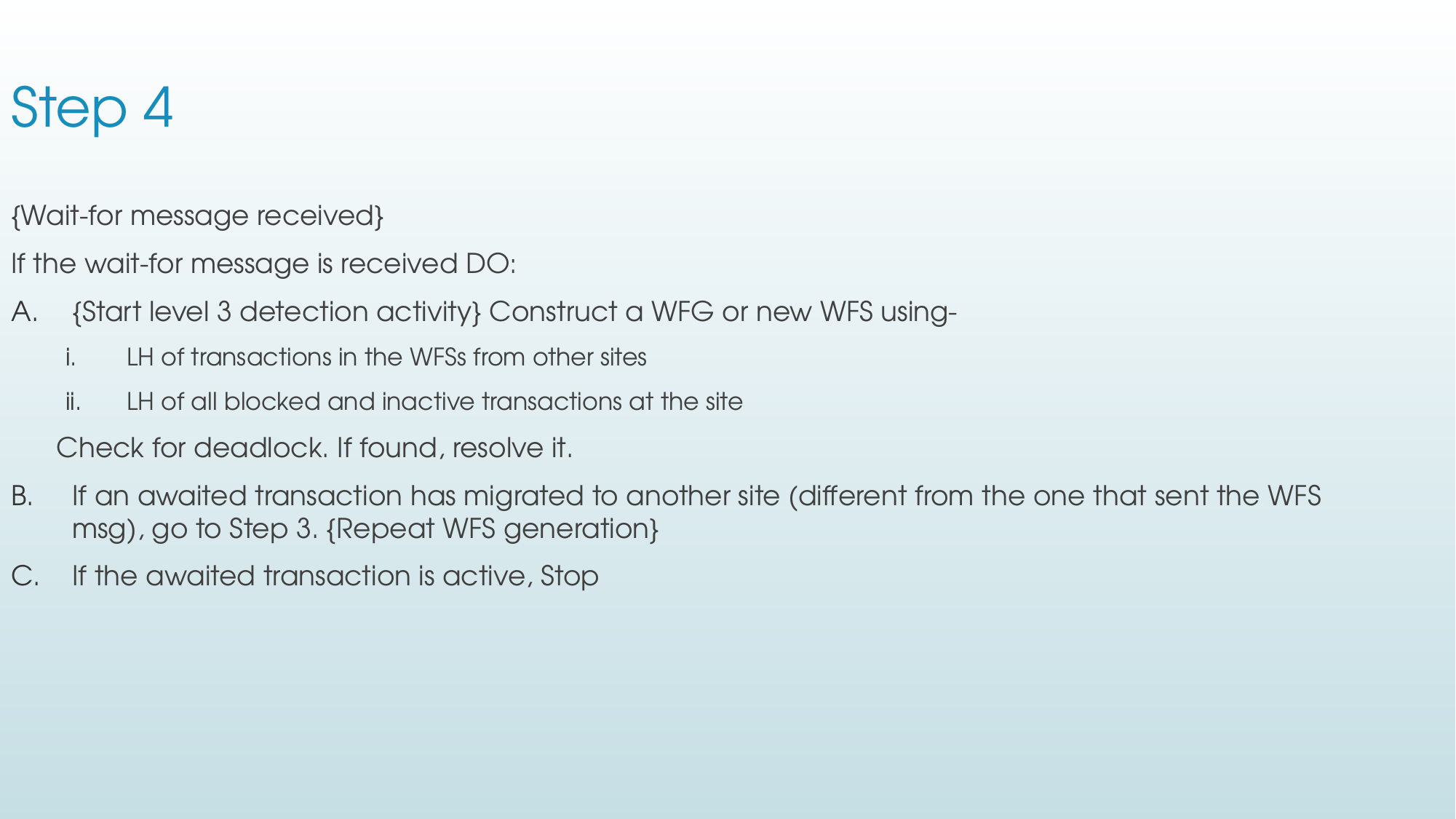

# Step 4
{Wait-for message received}
If the wait-for message is received DO:
{Start level 3 detection activity} Construct a WFG or new WFS using-
LH of transactions in the WFSs from other sites
LH of all blocked and inactive transactions at the site
      Check for deadlock. If found, resolve it.
If an awaited transaction has migrated to another site (different from the one that sent the WFS msg), go to Step 3. {Repeat WFS generation}
If the awaited transaction is active, Stop